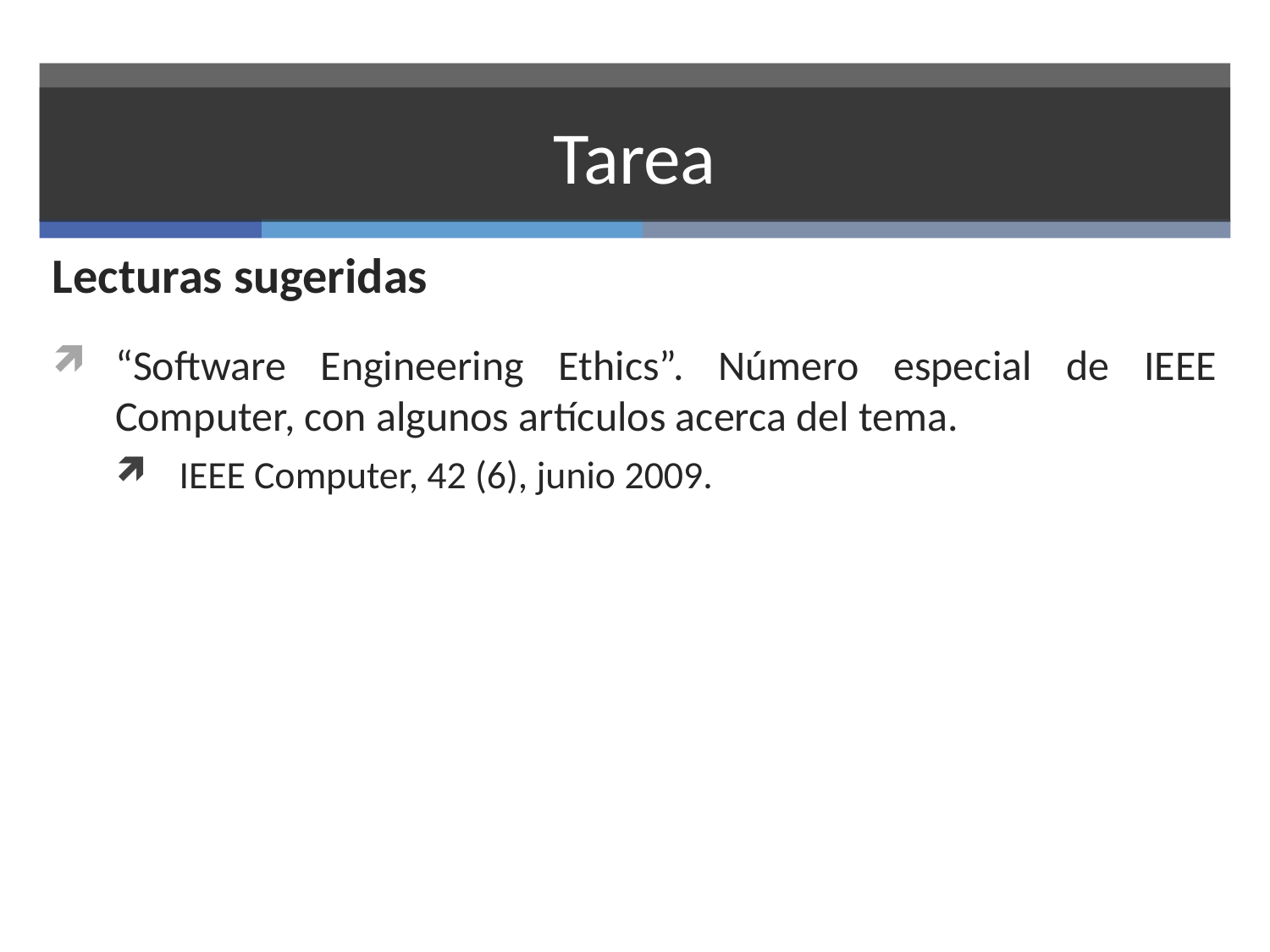

# Tarea
Lecturas sugeridas
“Software Engineering Ethics”. Número especial de IEEE Computer, con algunos artículos acerca del tema.
IEEE Computer, 42 (6), junio 2009.